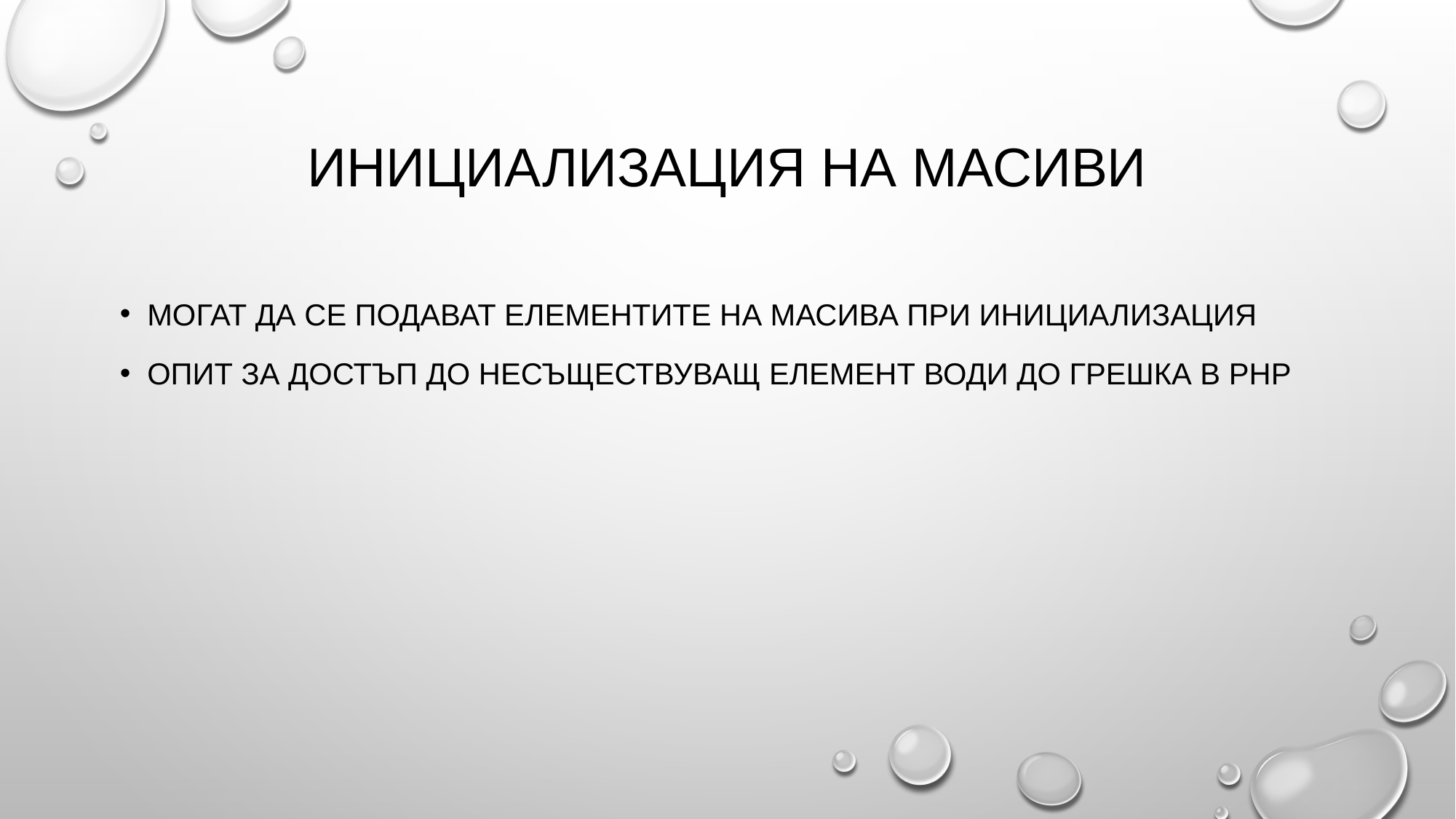

# Инициализация на масиви
Могат да се подават елементите на масива при инициализация
Опит за достъп до несъществуващ елемент води до грешка в PHP